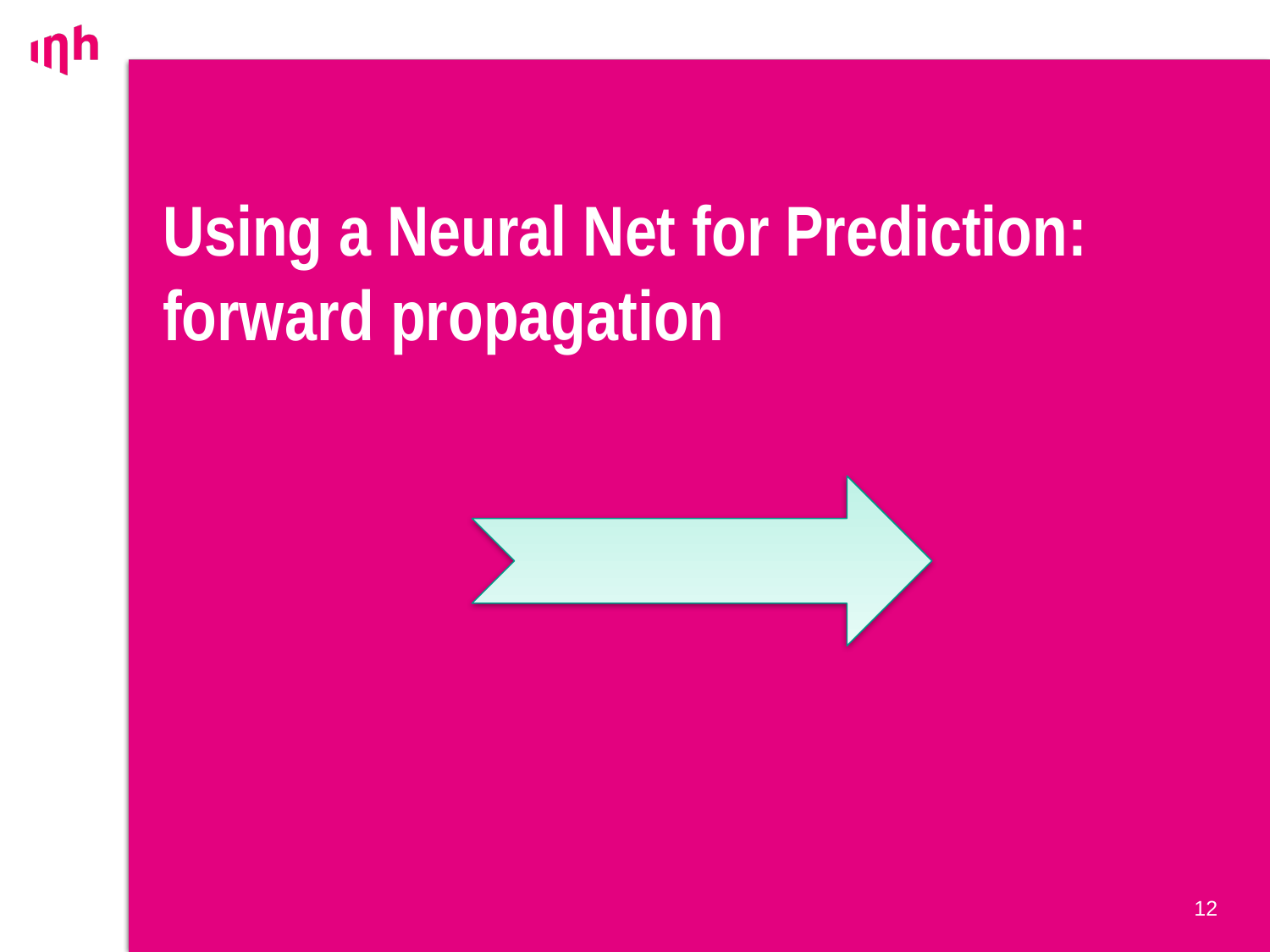

# Using a Neural Net for Prediction: forward propagation

12